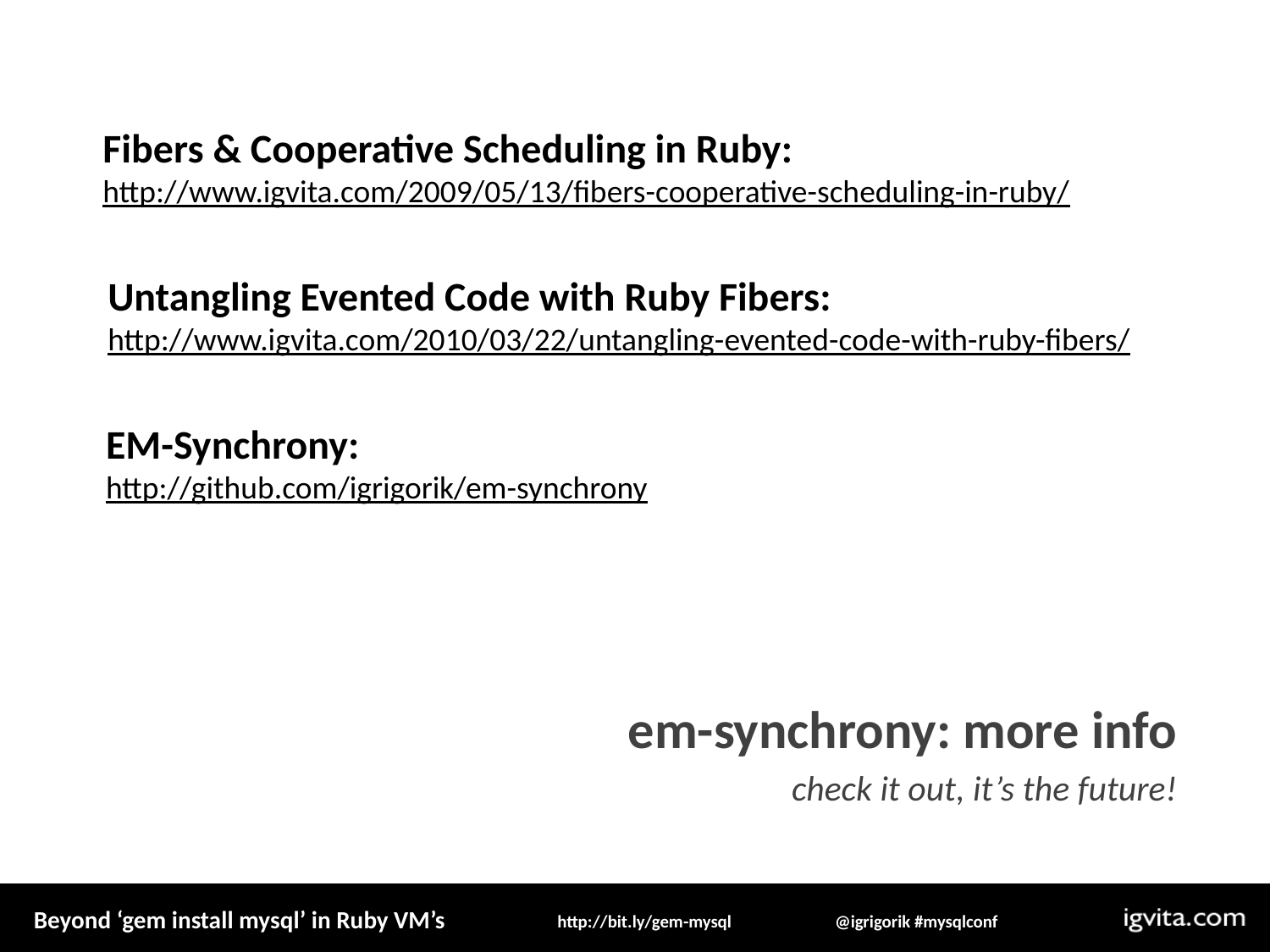

Fibers & Cooperative Scheduling in Ruby:
http://www.igvita.com/2009/05/13/fibers-cooperative-scheduling-in-ruby/
Untangling Evented Code with Ruby Fibers:
http://www.igvita.com/2010/03/22/untangling-evented-code-with-ruby-fibers/
EM-Synchrony:
http://github.com/igrigorik/em-synchrony
em-synchrony: more info
check it out, it’s the future!